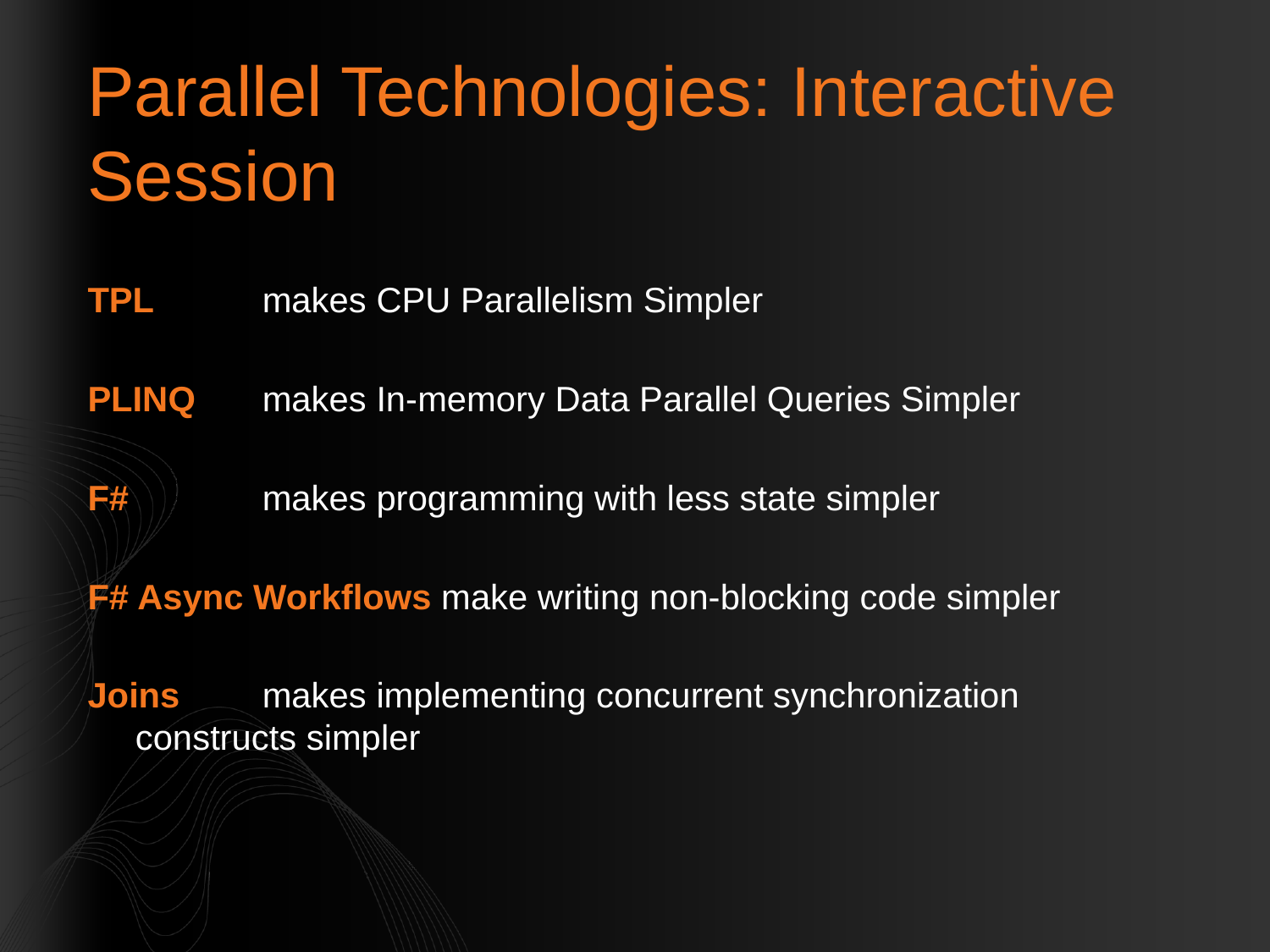

# Parallel Technologies: Interactive Session

TPL 	makes CPU Parallelism Simpler

PLINQ 	makes In-memory Data Parallel Queries Simpler

F#		makes programming with less state simpler

F# Async Workflows make writing non-blocking code simpler

Joins 	makes implementing concurrent synchronization constructs simpler